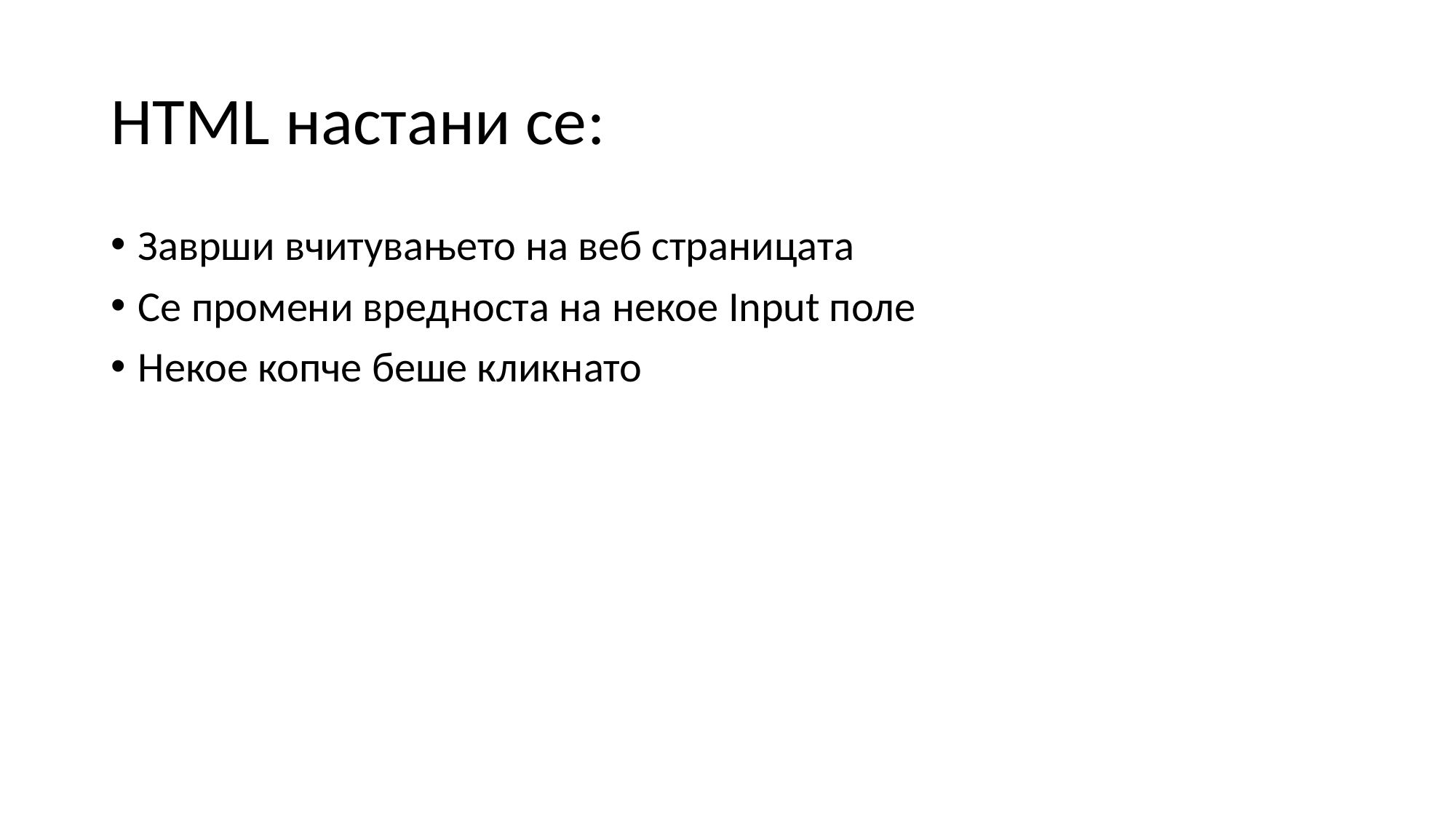

# HTML настани се:
Заврши вчитувањето на веб страницата
Се промени вредноста на некое Input поле
Некое копче беше кликнато